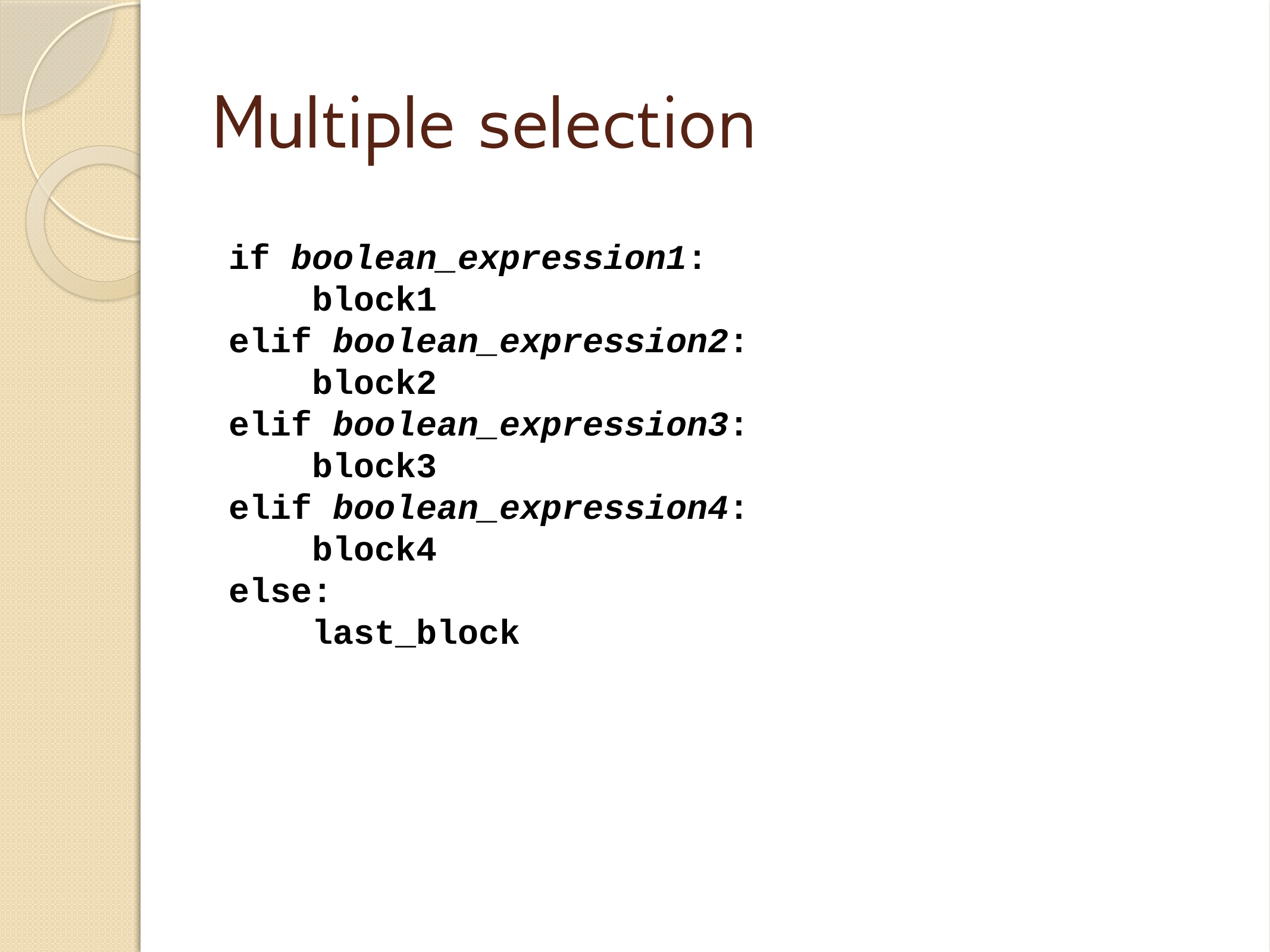

# Multiple selection
if boolean_expression1:
    block1
elif boolean_expression2:
    block2
elif boolean_expression3:
    block3
elif boolean_expression4:
    block4
else:
    last_block